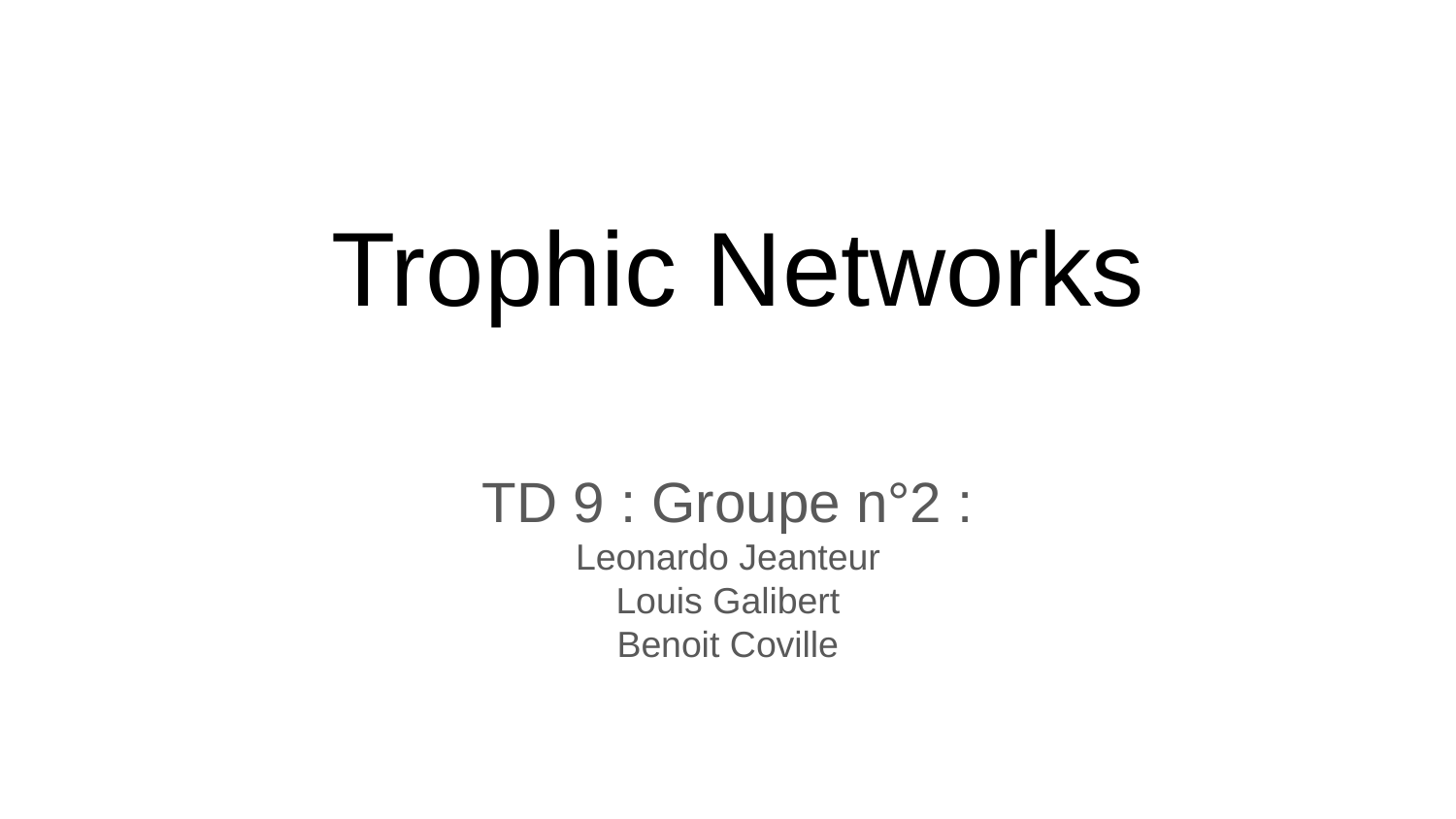

# Trophic Networks
TD 9 : Groupe n°2 :
Leonardo Jeanteur
Louis Galibert
Benoit Coville